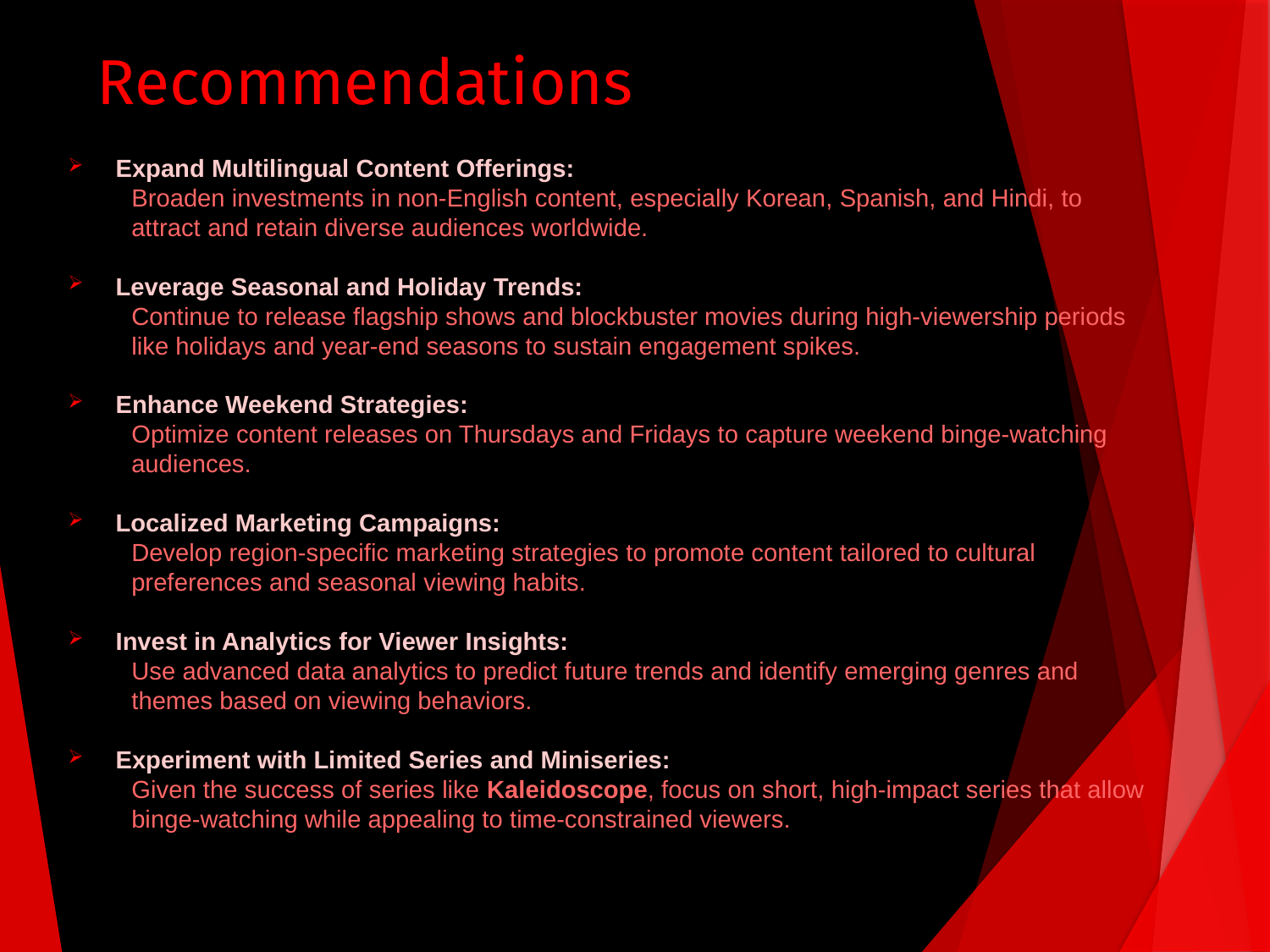

# Recommendations
Expand Multilingual Content Offerings:
Broaden investments in non-English content, especially Korean, Spanish, and Hindi, to attract and retain diverse audiences worldwide.

Leverage Seasonal and Holiday Trends:
Continue to release flagship shows and blockbuster movies during high-viewership periods like holidays and year-end seasons to sustain engagement spikes.

Enhance Weekend Strategies:
Optimize content releases on Thursdays and Fridays to capture weekend binge-watching audiences.

Localized Marketing Campaigns:
Develop region-specific marketing strategies to promote content tailored to cultural preferences and seasonal viewing habits.

Invest in Analytics for Viewer Insights:
Use advanced data analytics to predict future trends and identify emerging genres and themes based on viewing behaviors.

Experiment with Limited Series and Miniseries:
Given the success of series like Kaleidoscope, focus on short, high-impact series that allow binge-watching while appealing to time-constrained viewers.